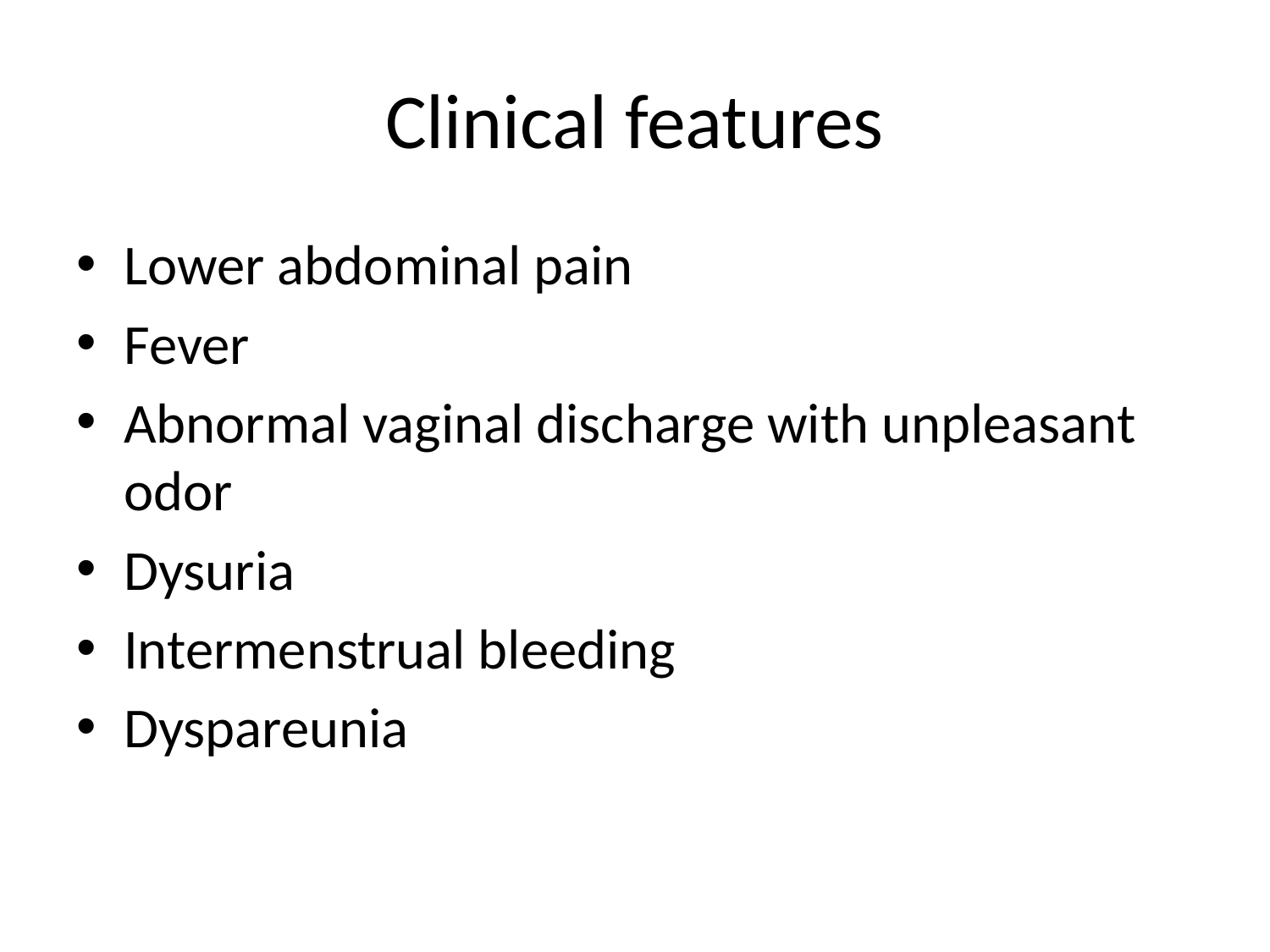

# Clinical features
Lower abdominal pain
Fever
Abnormal vaginal discharge with unpleasant odor
Dysuria
Intermenstrual bleeding
Dyspareunia